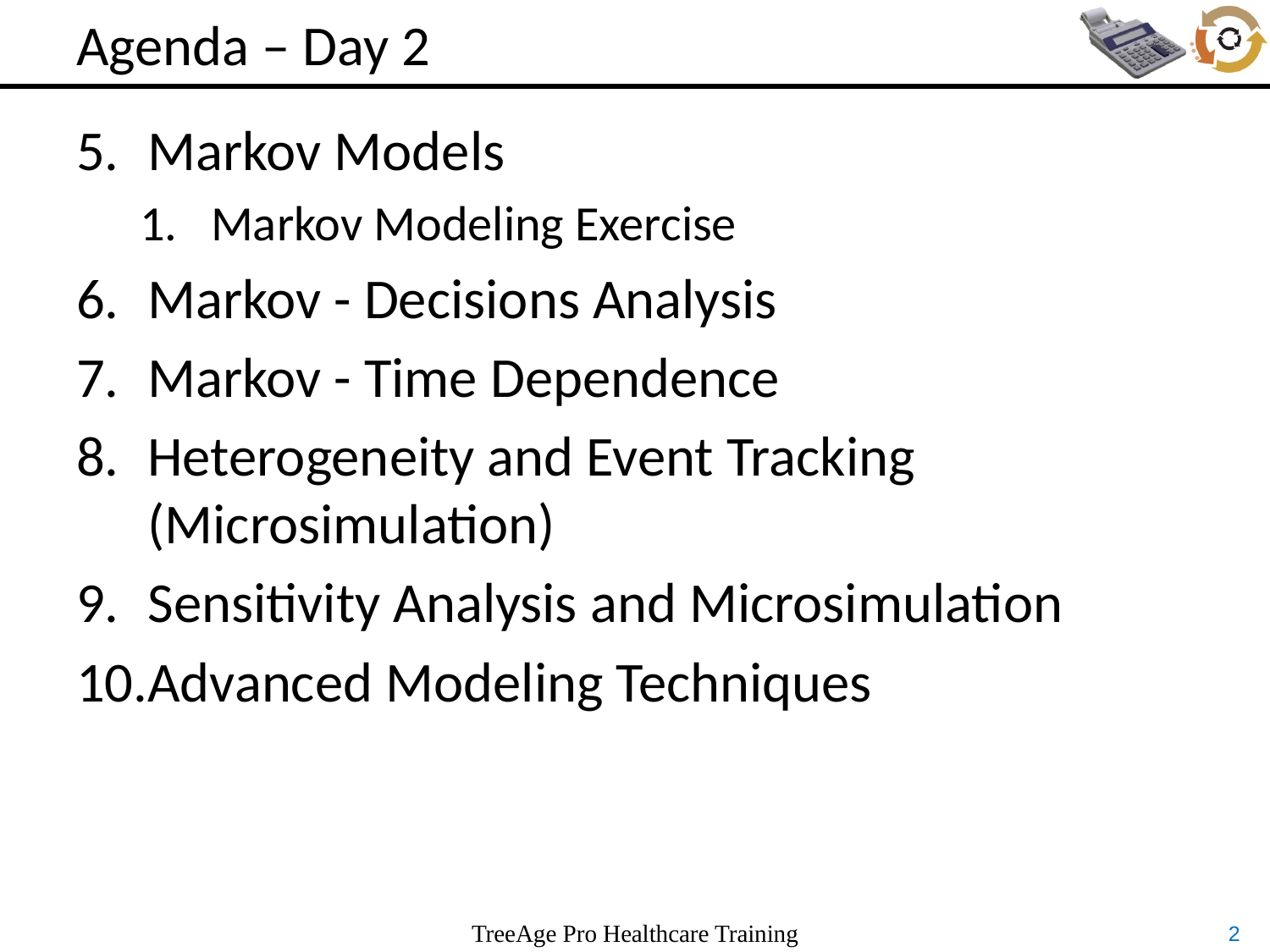

# Agenda – Day 2
Markov Models
Markov Modeling Exercise
Markov - Decisions Analysis
Markov - Time Dependence
Heterogeneity and Event Tracking (Microsimulation)
Sensitivity Analysis and Microsimulation
Advanced Modeling Techniques
TreeAge Pro Healthcare Training